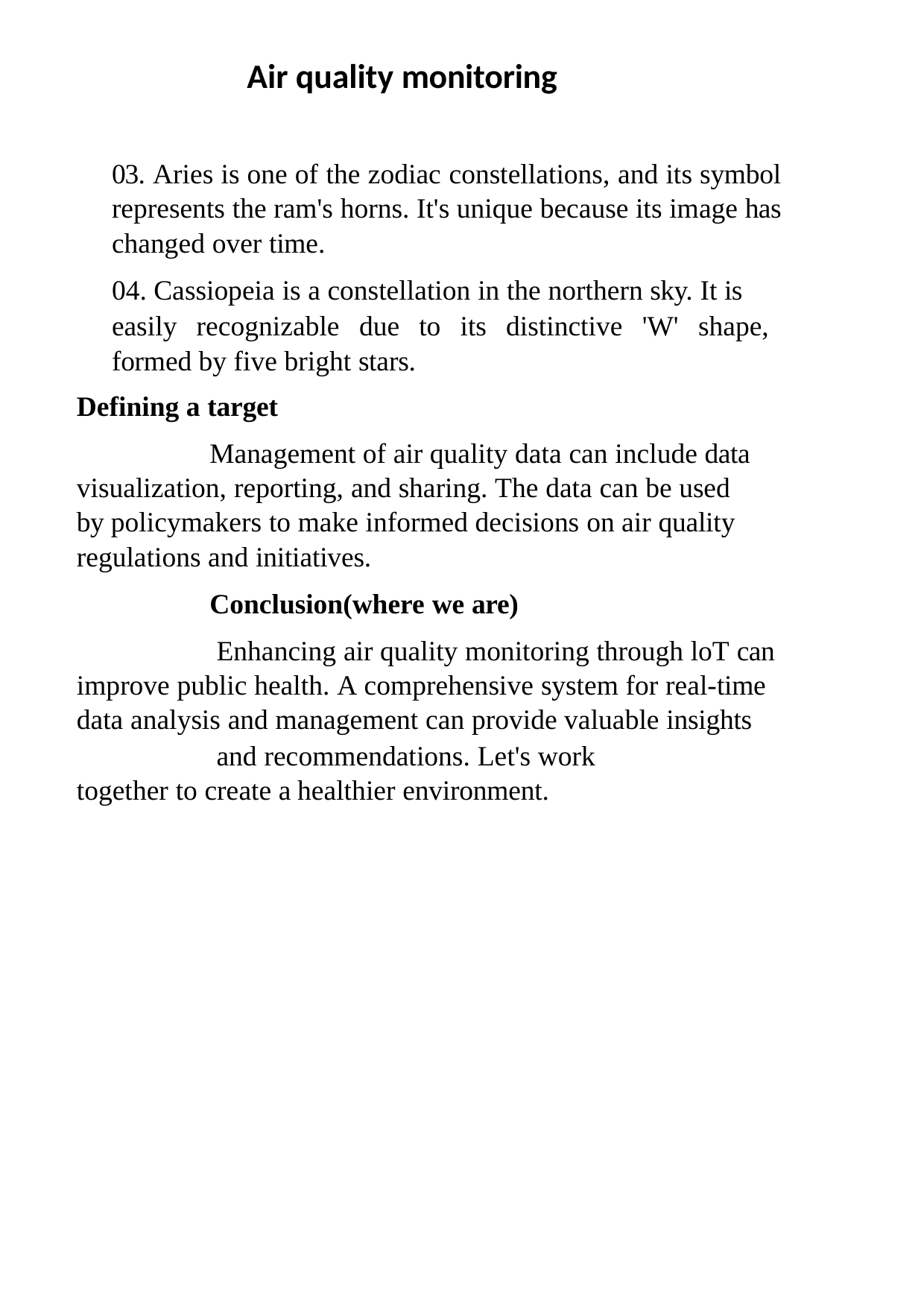

Air quality monitoring

03. Aries is one of the zodiac constellations, and its symbol represents the ram's horns. It's unique because its image has changed over time.
04. Cassiopeia is a constellation in the northern sky. It is
easily recognizable due to its distinctive 'W' shape, formed by five bright stars.
Defining a target
Management of air quality data can include data visualization, reporting, and sharing. The data can be used by policymakers to make informed decisions on air quality regulations and initiatives.
Conclusion(where we are)
Enhancing air quality monitoring through loT can improve public health. A comprehensive system for real-time data analysis and management can provide valuable insights
and recommendations. Let's work together to create a healthier environment.